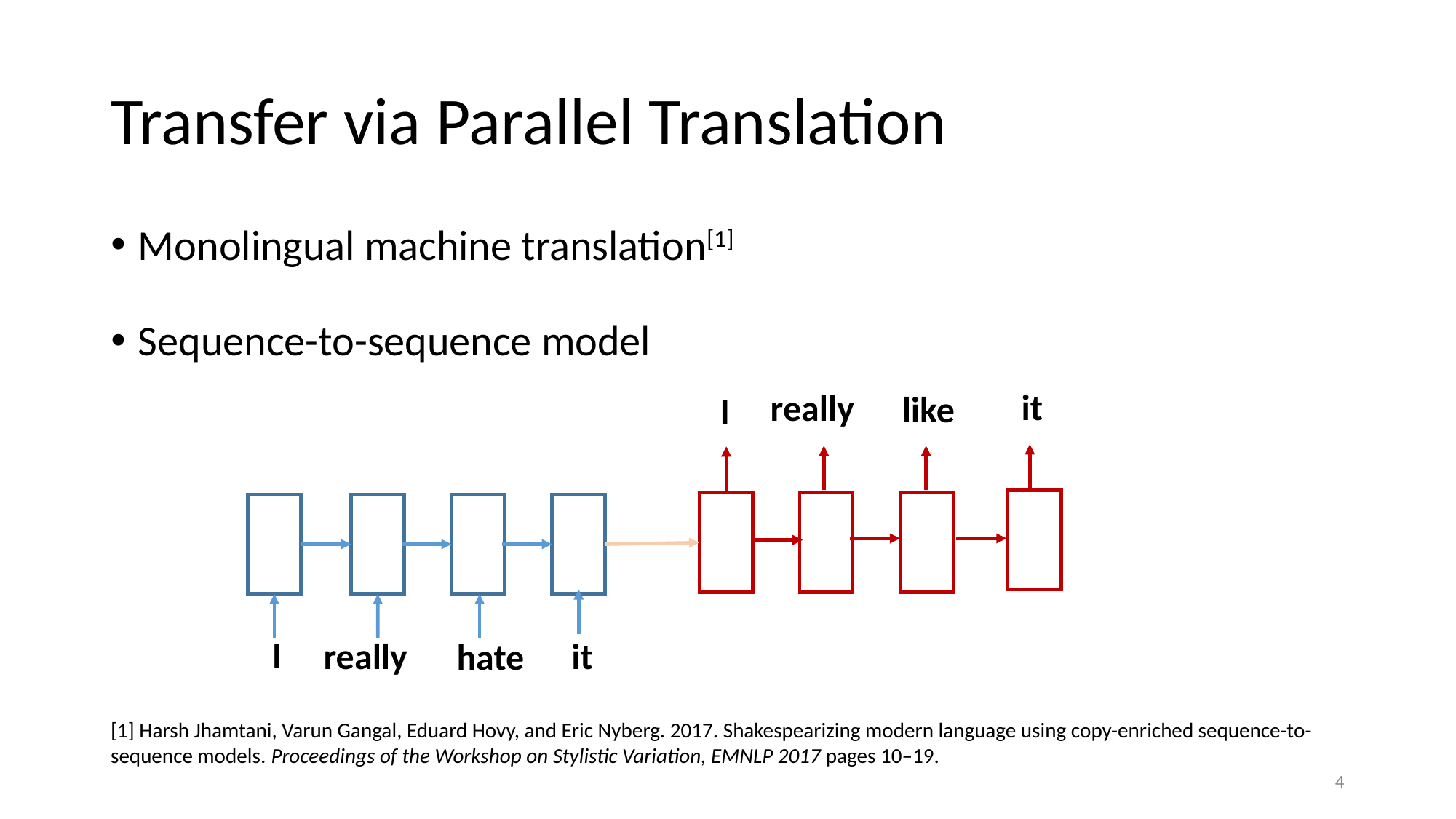

# Transfer via Parallel Translation
Monolingual machine translation[1]

Sequence-to-sequence model
it
really
like
I

I
really
it
hate
[1] Harsh Jhamtani, Varun Gangal, Eduard Hovy, and Eric Nyberg. 2017. Shakespearizing modern language using copy-enriched sequence-to-sequence models. Proceedings of the Workshop on Stylistic Variation, EMNLP 2017 pages 10–19.
4